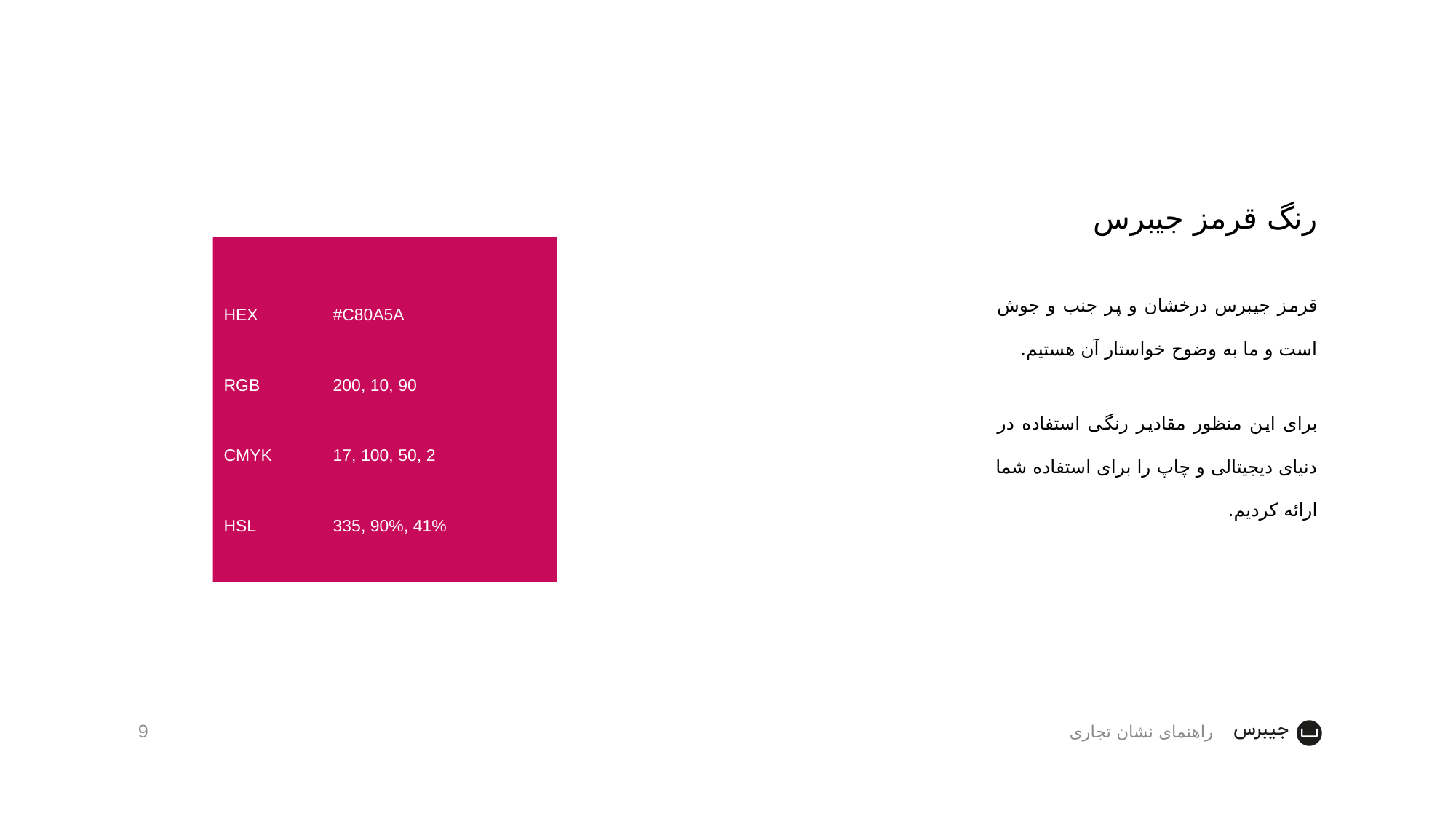

# رنگ قرمز جیبرس
HEX	#C80A5A
RGB	200, 10, 90
CMYK	17, 100, 50, 2
HSL	335, 90%, 41%
قرمز جیبرس درخشان و پر جنب و جوش است و ما به وضوح خواستار آن هستیم.
برای این منظور مقادیر رنگی استفاده در دنیای دیجیتالی و چاپ را برای استفاده شما ارائه کردیم.
9